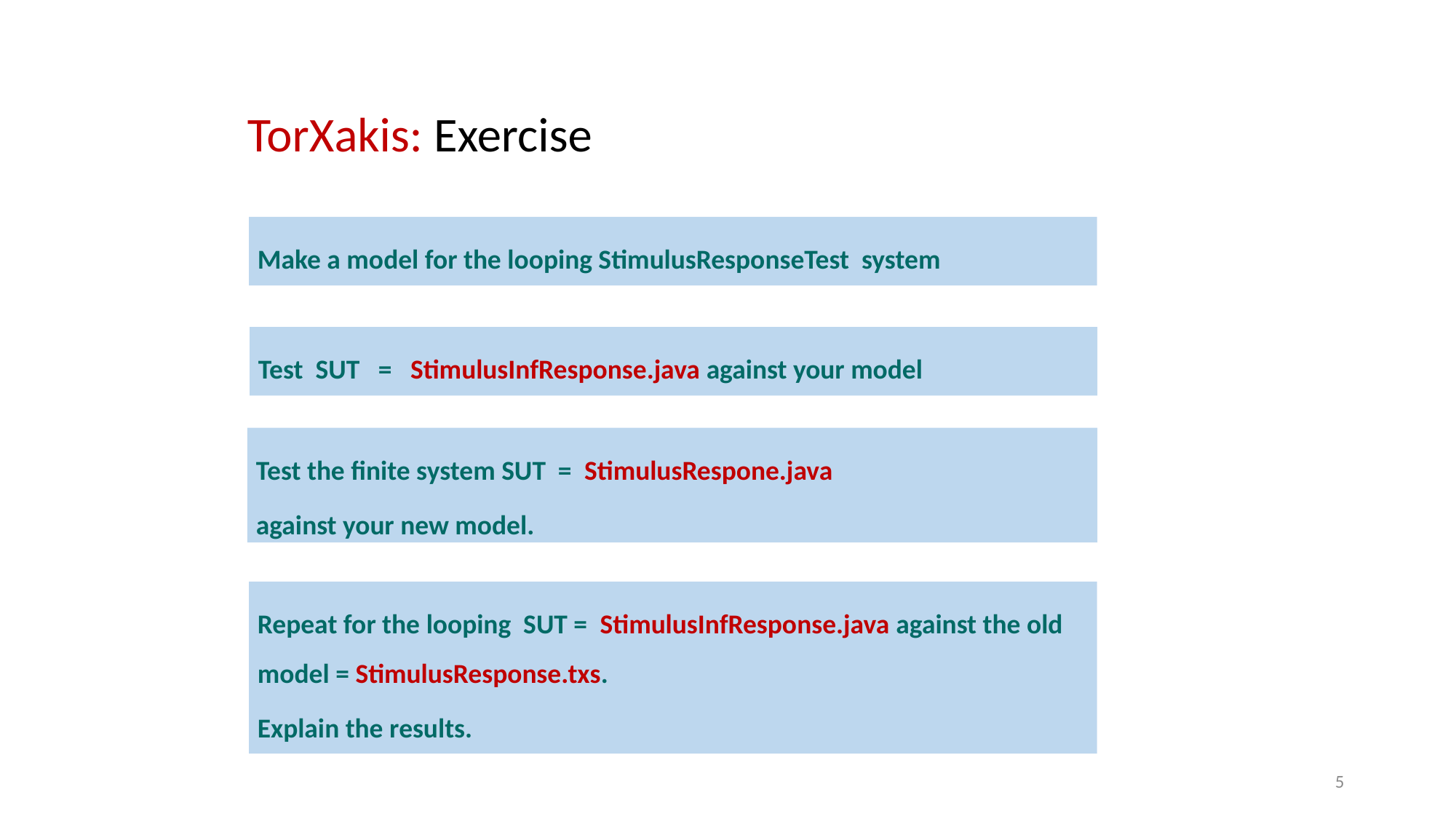

# TorXakis: Exercise
Make a model for the looping StimulusResponseTest  system
Test  SUT   =   StimulusInfResponse.java against your model
Test the finite system SUT  =  StimulusRespone.java
against your new model.
.
Repeat for the looping  SUT =  StimulusInfResponse.java against the old model = StimulusResponse.txs.
Explain the results.
   5